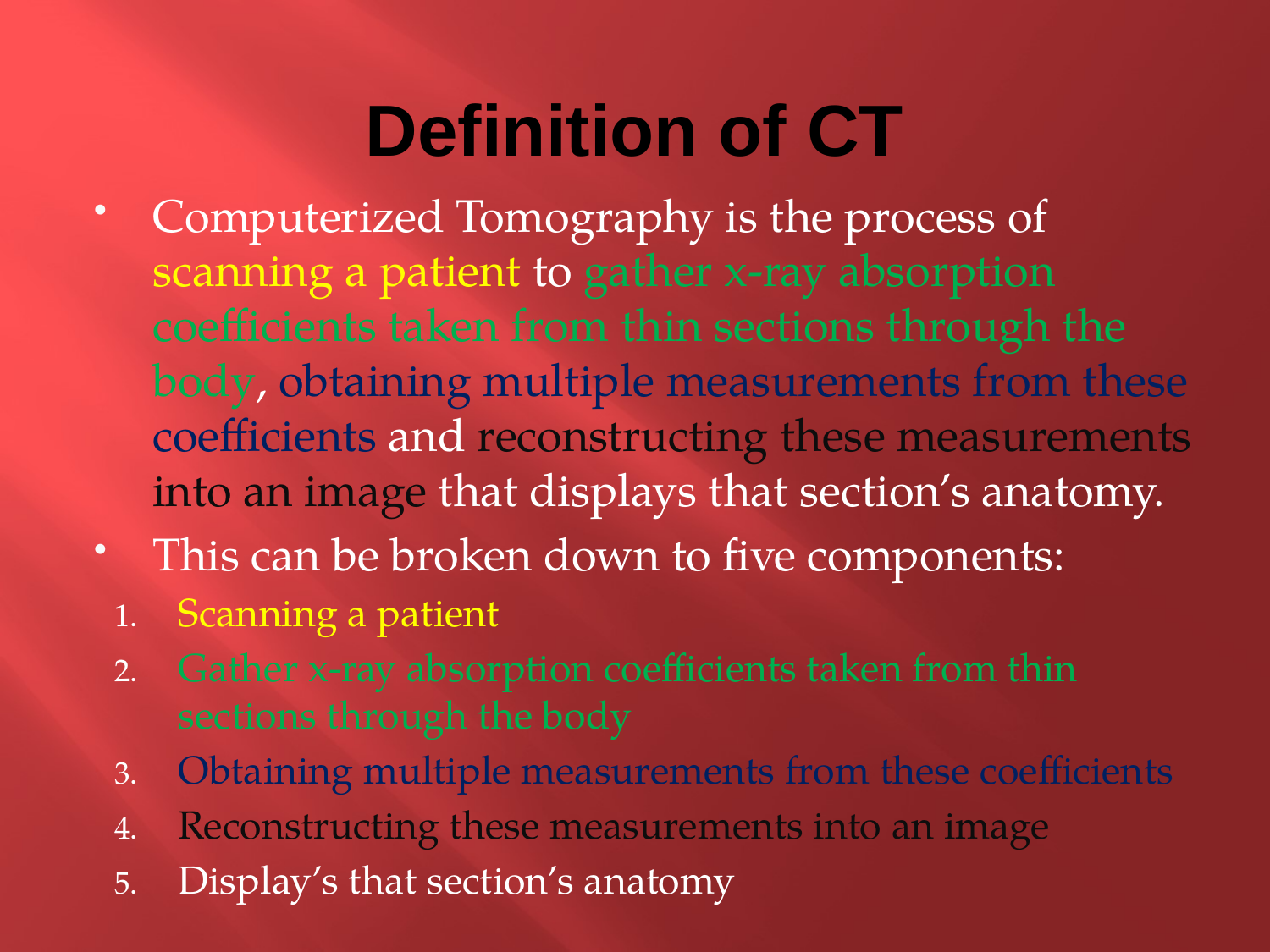

# Definition of CT
Computerized Tomography is the process of scanning a patient to gather x-ray absorption coefficients taken from thin sections through the body, obtaining multiple measurements from these coefficients and reconstructing these measurements into an image that displays that section’s anatomy.
This can be broken down to five components:
Scanning a patient
Gather x-ray absorption coefficients taken from thin sections through the body
Obtaining multiple measurements from these coefficients
Reconstructing these measurements into an image
Display’s that section’s anatomy